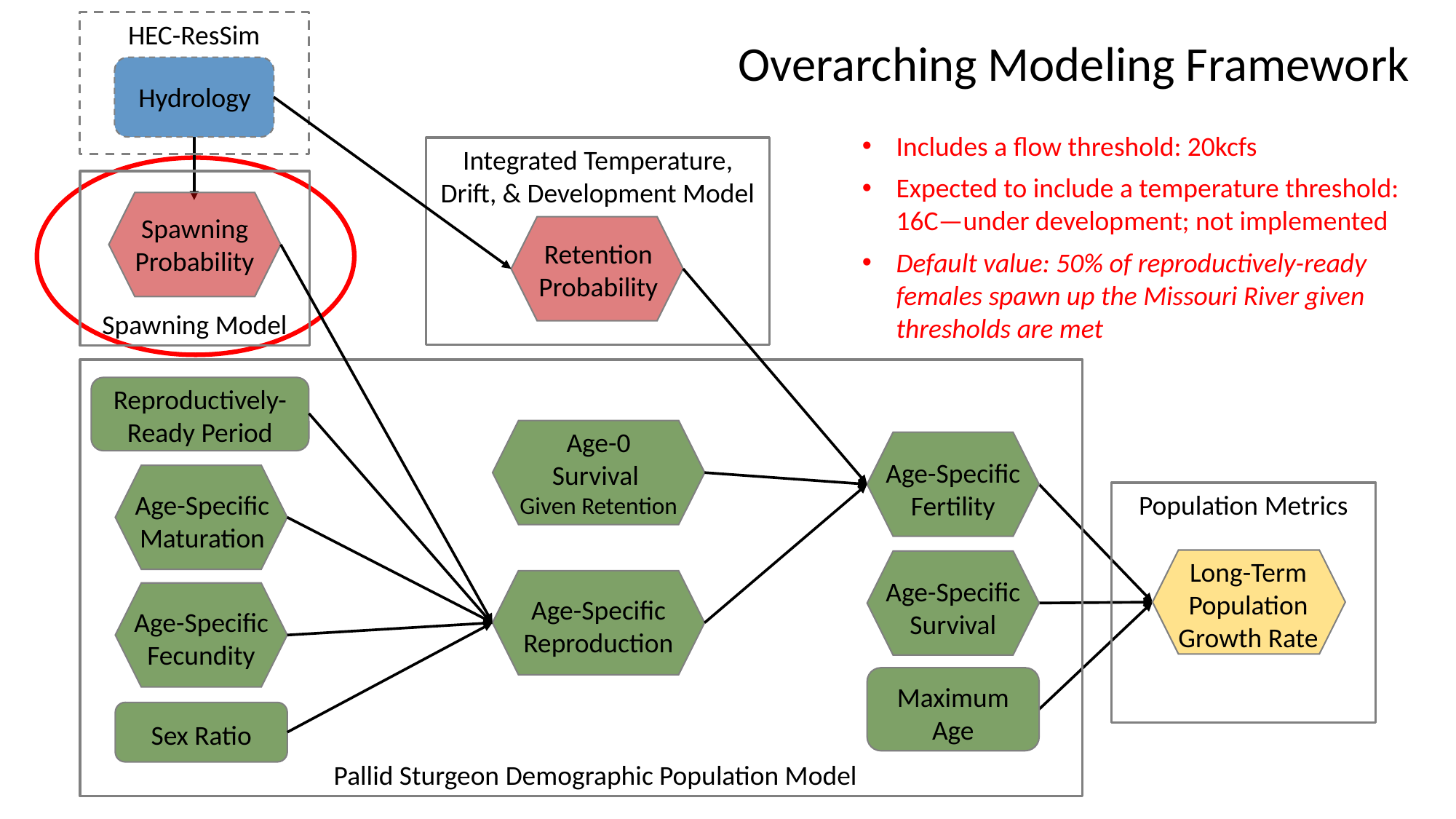

HEC-ResSim

Hydrology
Integrated Temperature, Drift, & Development Model

Retention Probability

Spawning Model

Spawning Probability

		    Pallid Sturgeon Demographic Population Model

Reproductively-Ready Period

Age-Specific
Maturation

Age-Specific
Fecundity

Sex Ratio
Age-0
Survival
Given Retention

Age-Specific
Fertility
Population Metrics

Long-Term Population Growth Rate

Age-Specific
Survival

Age-Specific
Reproduction

Maximum Age
Overarching Modeling Framework
Includes a flow threshold: 20kcfs
Expected to include a temperature threshold: 16C—under development; not implemented
Default value: 50% of reproductively-ready females spawn up the Missouri River given thresholds are met